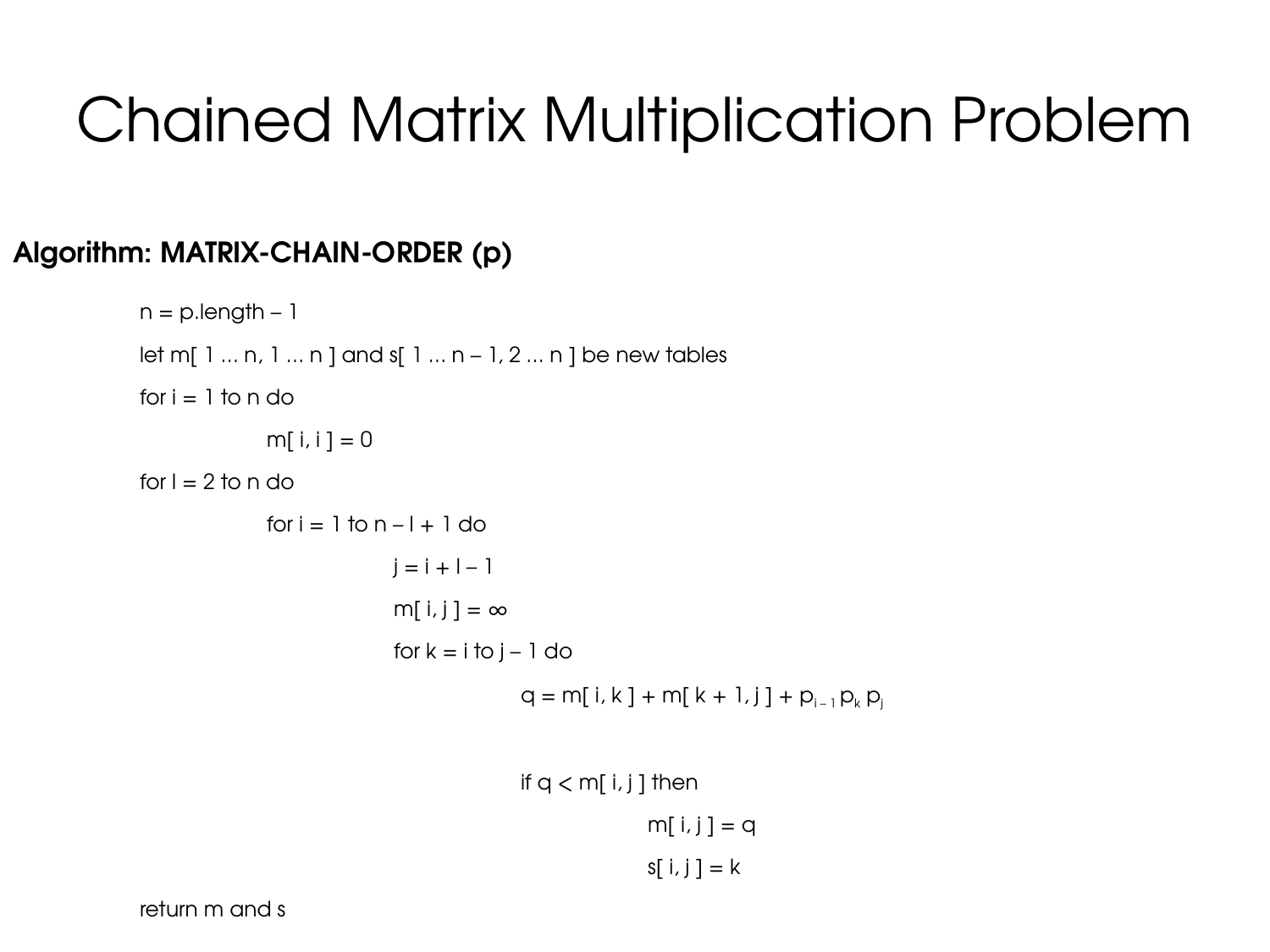

# Chained Matrix Multiplication Problem
Algorithm: MATRIX-CHAIN-ORDER (p)
	n = p.length – 1
	let m[ 1 … n, 1 … n ] and s[ 1 … n – 1, 2 … n ] be new tables
	for i = 1 to n do
		m[ i, i ] = 0
	for l = 2 to n do
		for i = 1 to n – l + 1 do
			j = i + l – 1
			m[ i, j ] = ∞
			for k = i to j – 1 do
				q = m[ i, k ] + m[ k + 1, j ] + pi – 1 pk pj

				if q < m[ i, j ] then
					m[ i, j ] = q
					s[ i, j ] = k
	return m and s